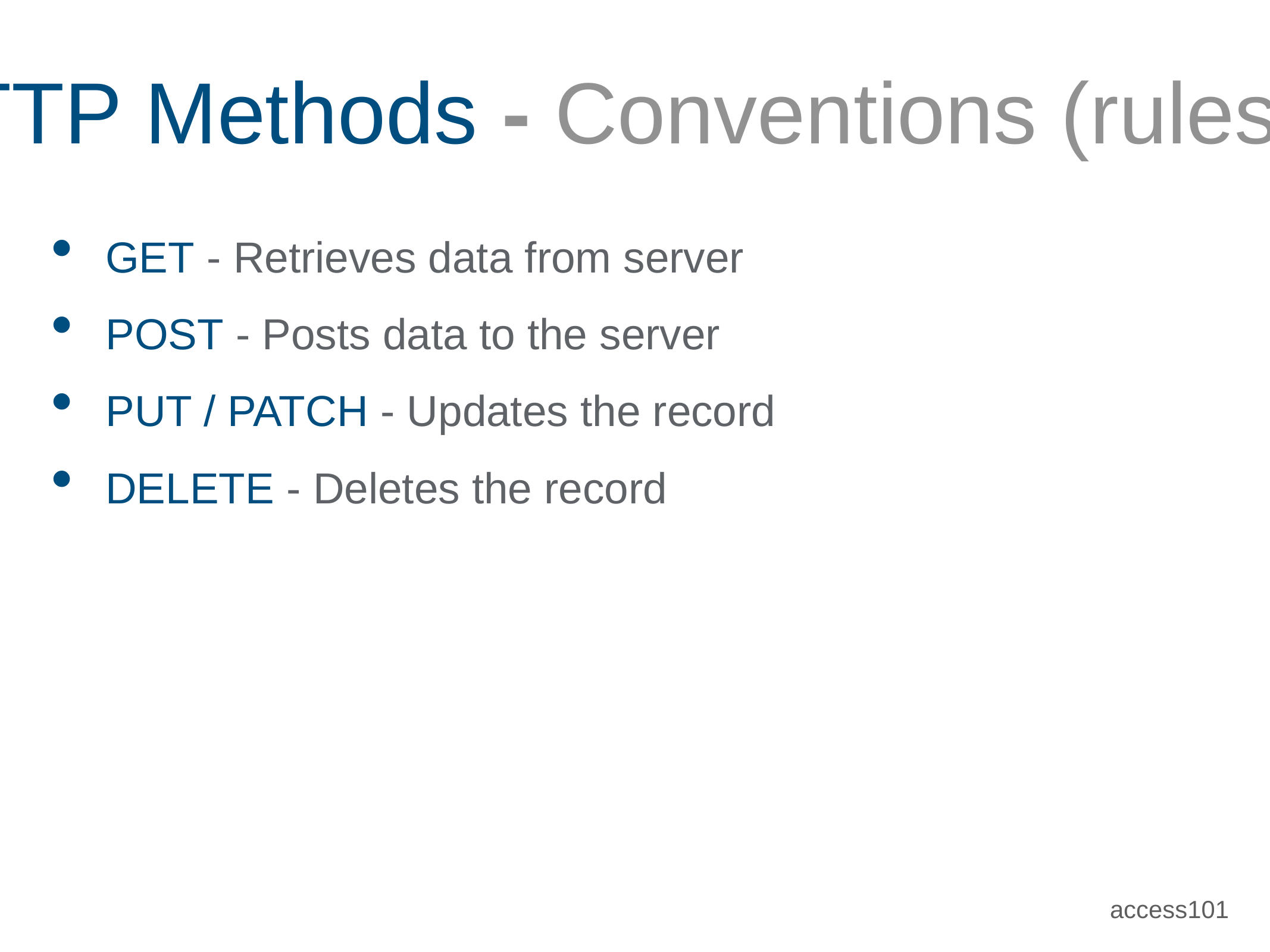

HTTP Methods - Conventions (rules)
GET - Retrieves data from server
POST - Posts data to the server
PUT / PATCH - Updates the record
DELETE - Deletes the record
access101